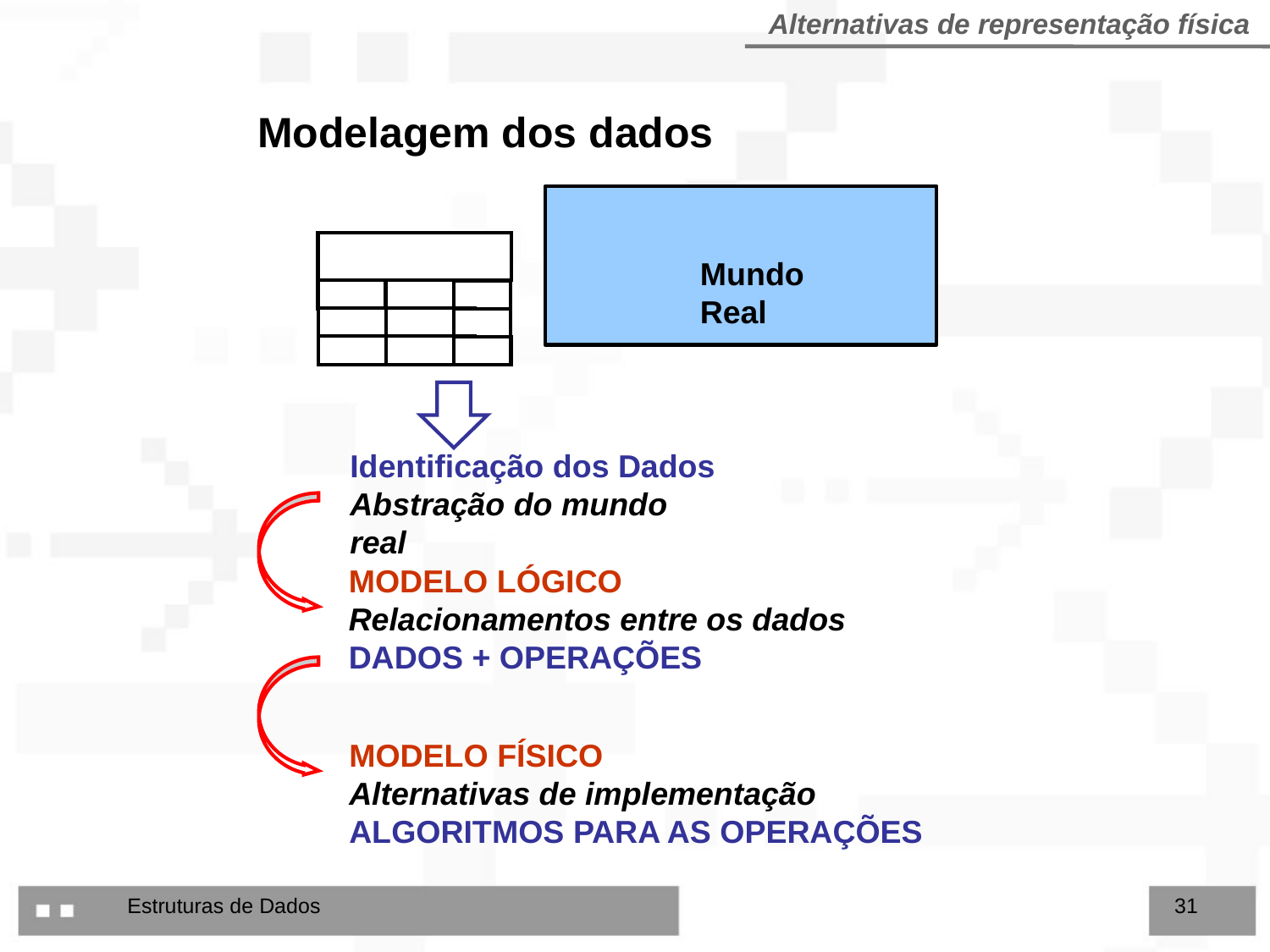

Alternativas de representação física
Modelagem dos dados

Mundo
Real

Identificação dos Dados
Abstração do mundo real

MODELO LÓGICO
Relacionamentos entre os dados
DADOS + OPERAÇÕES

MODELO FÍSICO
Alternativas de implementação
ALGORITMOS PARA AS OPERAÇÕES